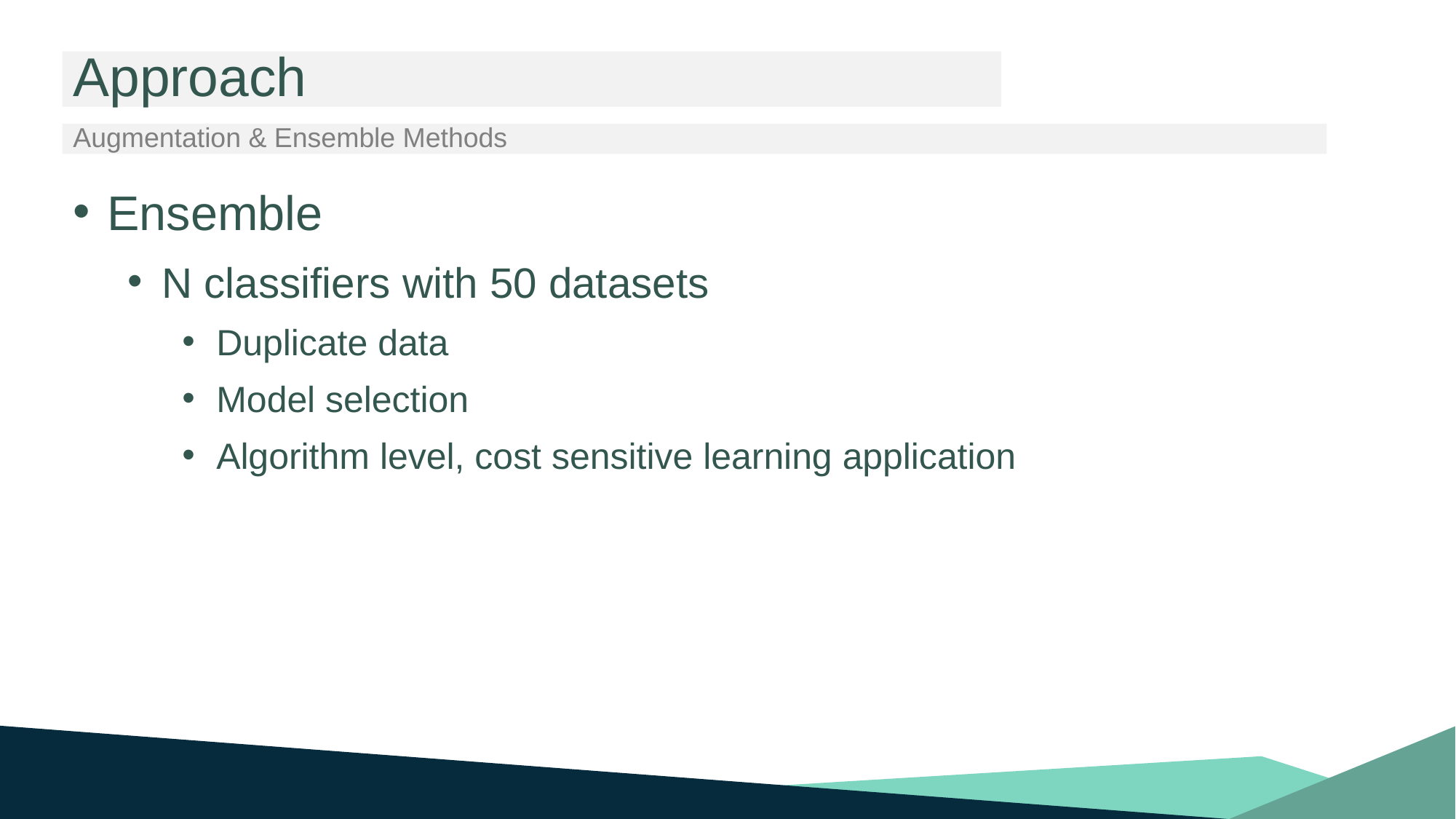

Approach
Augmentation & Ensemble Methods
Ensemble
N classifiers with 50 datasets
Duplicate data
Model selection
Algorithm level, cost sensitive learning application